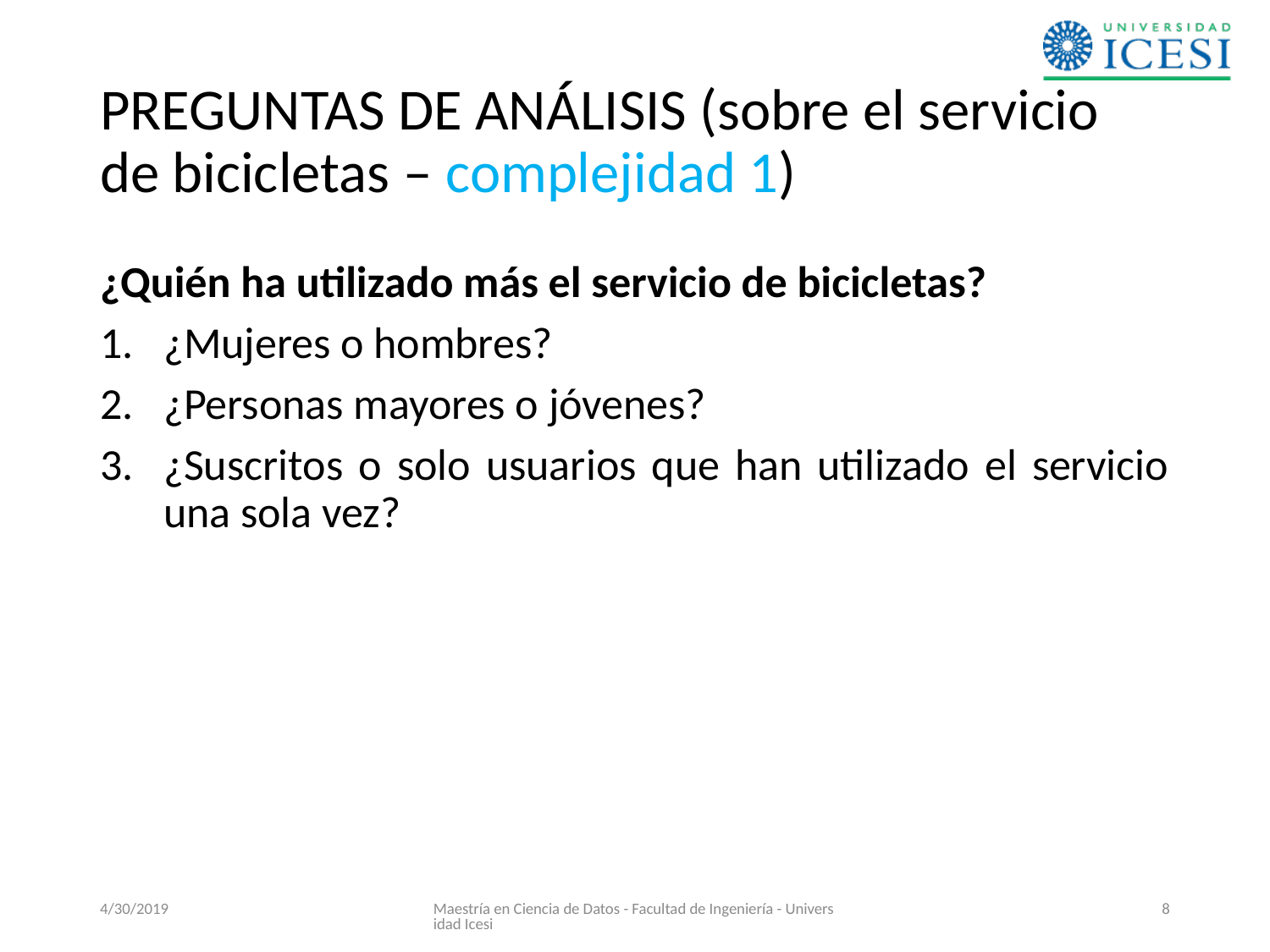

# PREGUNTAS DE ANÁLISIS (sobre el servicio de bicicletas – complejidad 1)
¿Quién ha utilizado más el servicio de bicicletas?
¿Mujeres o hombres?
¿Personas mayores o jóvenes?
¿Suscritos o solo usuarios que han utilizado el servicio una sola vez?

4/30/2019
Maestría en Ciencia de Datos - Facultad de Ingeniería - Universidad Icesi
8